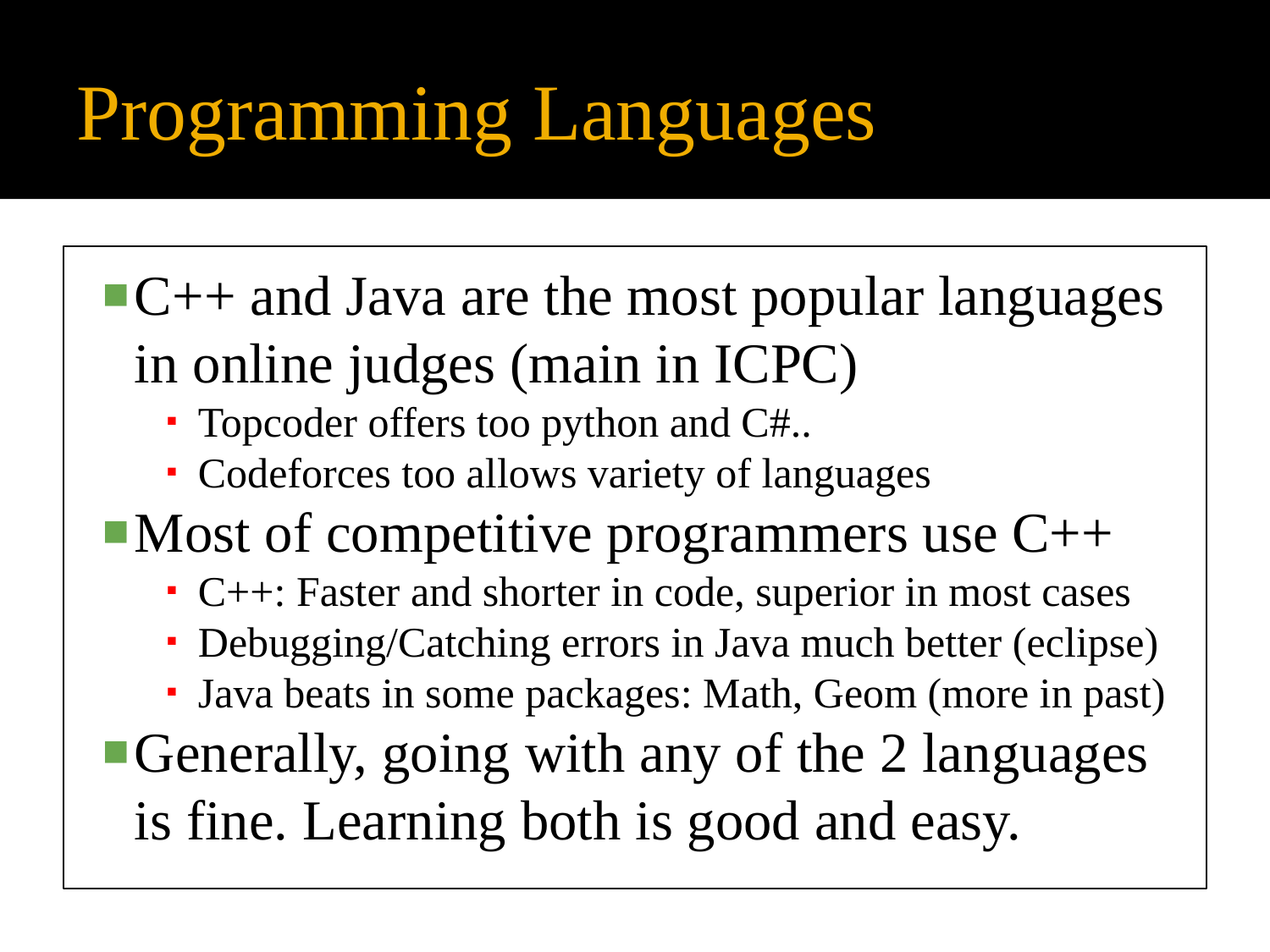

# Programming Languages
C++ and Java are the most popular languages in online judges (main in ICPC)
Topcoder offers too python and C#..
Codeforces too allows variety of languages
Most of competitive programmers use C++
C++: Faster and shorter in code, superior in most cases
Debugging/Catching errors in Java much better (eclipse)
Java beats in some packages: Math, Geom (more in past)
Generally, going with any of the 2 languages is fine. Learning both is good and easy.